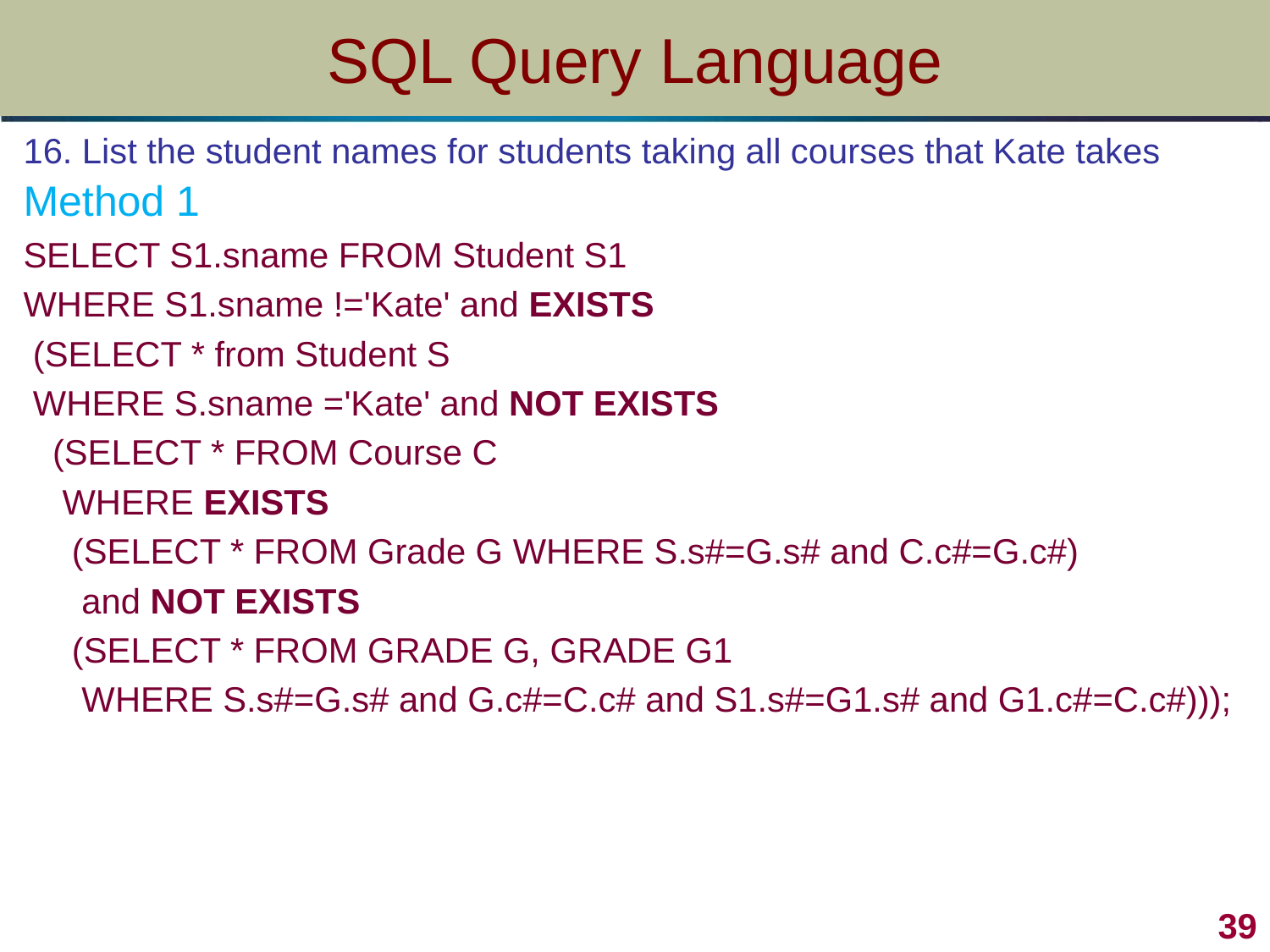

# SQL Query Language
16. List the student names for students taking all courses that Kate takes
Method 1
SELECT S1.sname FROM Student S1
WHERE S1.sname !='Kate' and EXISTS
 (SELECT * from Student S
 WHERE S.sname ='Kate' and NOT EXISTS
   (SELECT * FROM Course C
    WHERE EXISTS
     (SELECT * FROM Grade G WHERE S.s#=G.s# and C.c#=G.c#)
      and NOT EXISTS
     (SELECT * FROM GRADE G, GRADE G1
      WHERE S.s#=G.s# and G.c#=C.c# and S1.s#=G1.s# and G1.c#=C.c#)));

39